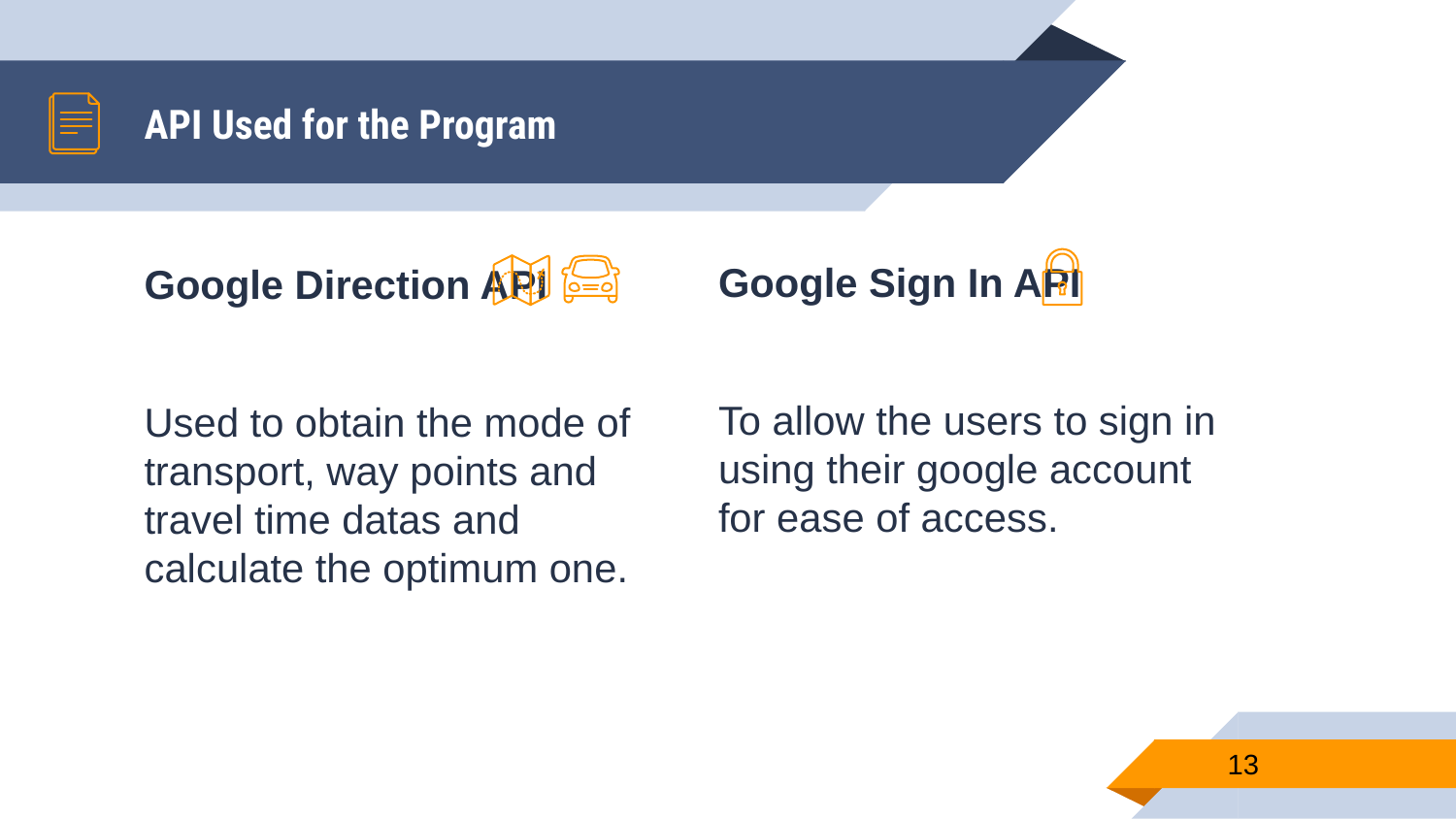

# API Used for the Program

Google Sign In API

To allow the users to sign in using their google account for ease of access.
Google Direction API

Used to obtain the mode of transport, way points and travel time datas and calculate the optimum one.

13